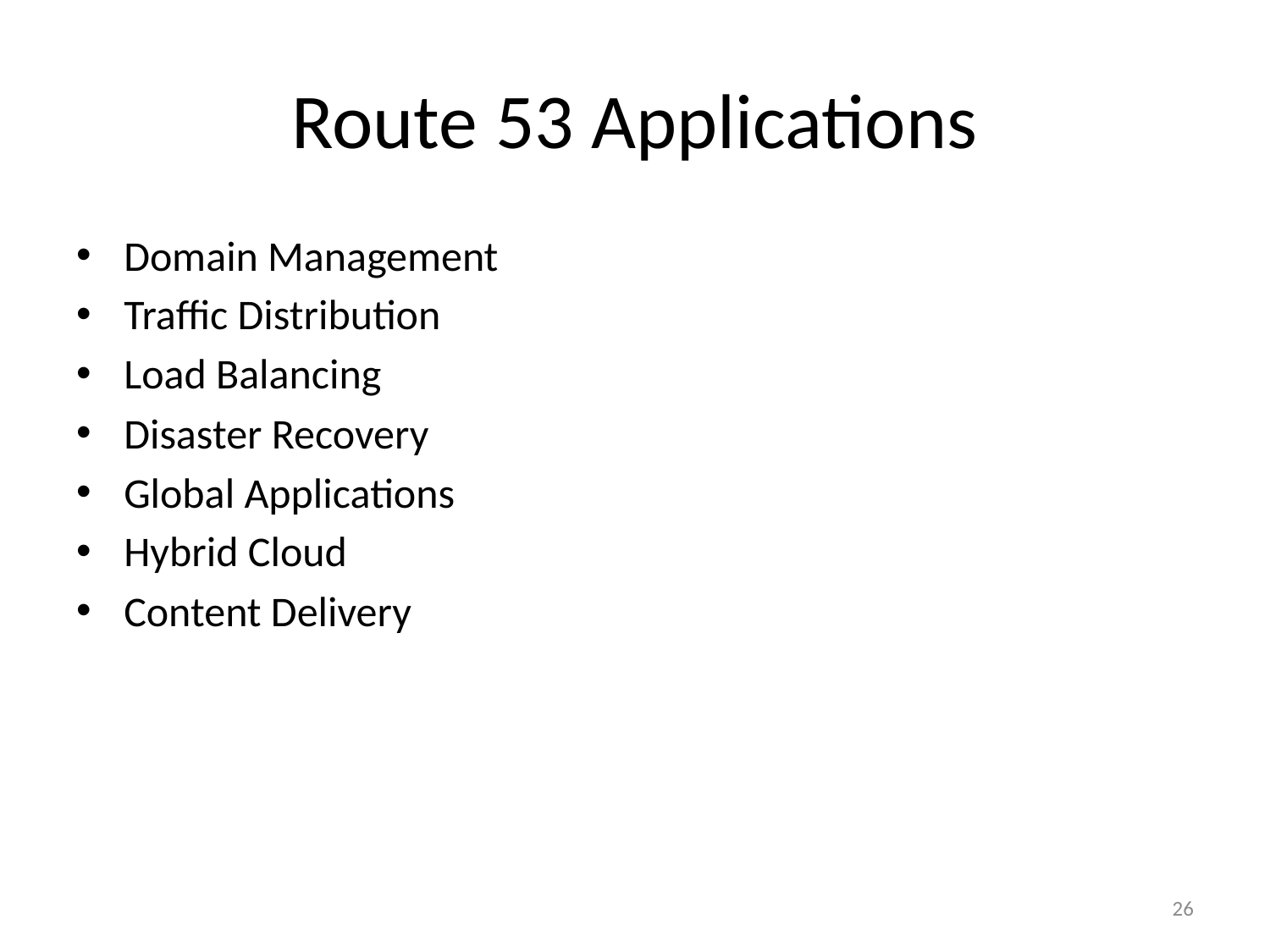

# Route 53 Applications
Domain Management
Traffic Distribution
Load Balancing
Disaster Recovery
Global Applications
Hybrid Cloud
Content Delivery

26